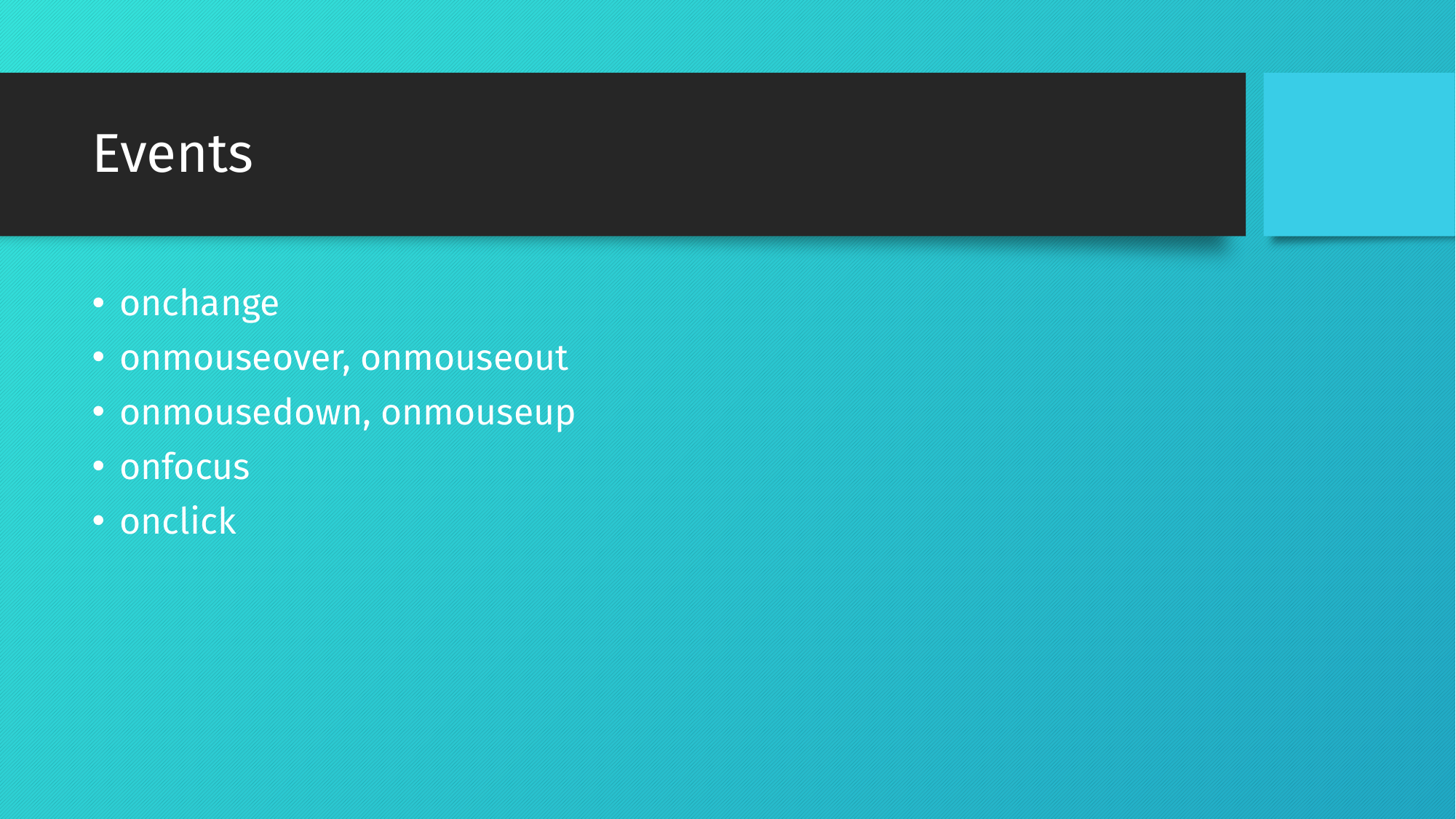

# Events
onchange
onmouseover, onmouseout
onmousedown, onmouseup
onfocus
onclick